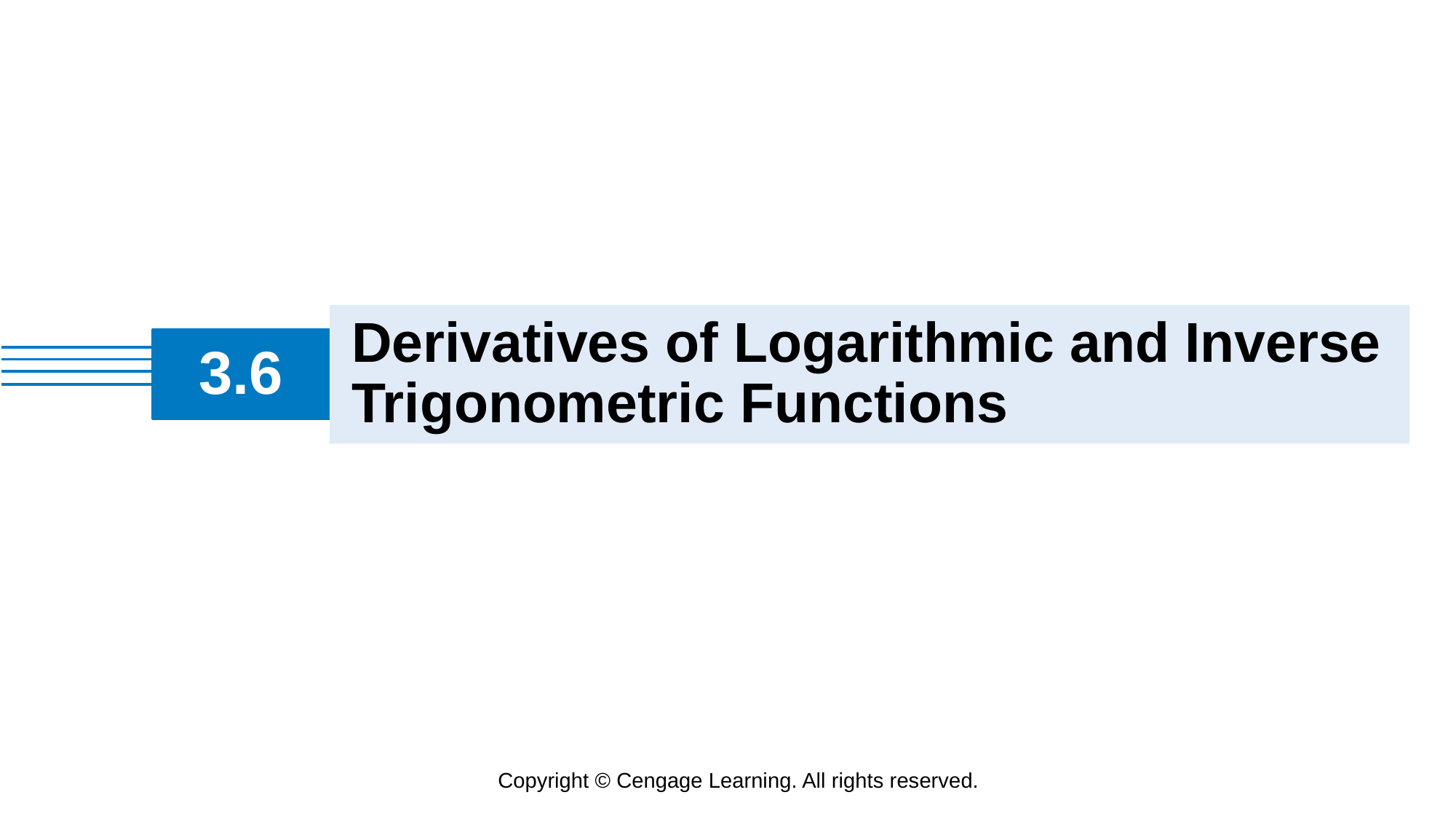

Derivatives of Logarithmic and Inverse Trigonometric Functions
# 3.6
Copyright © Cengage Learning. All rights reserved.